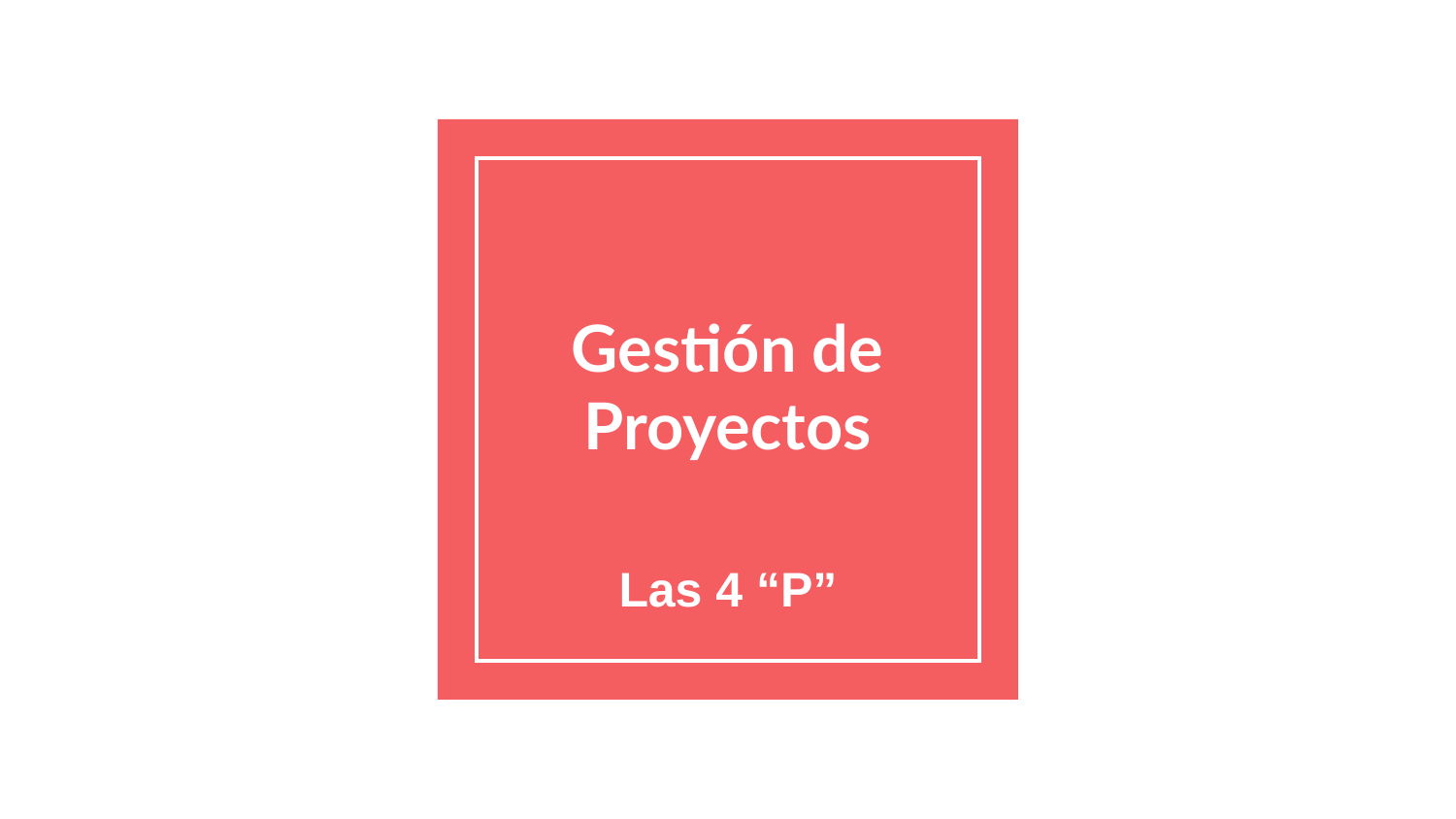

# Gestión de Proyectos
Las 4 “P”